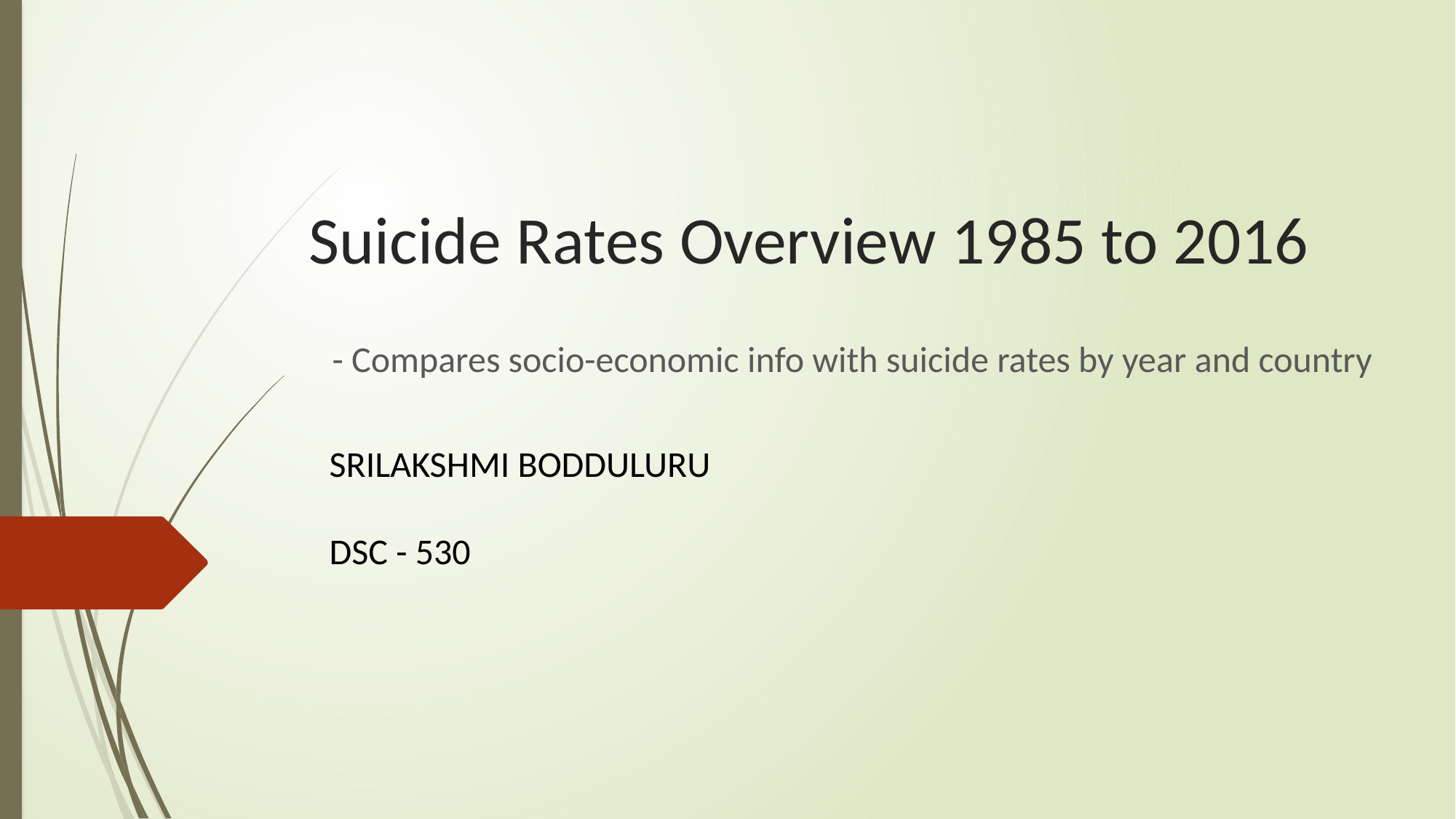

# Suicide Rates Overview 1985 to 2016
- Compares socio-economic info with suicide rates by year and country
SRILAKSHMI BODDULURU

DSC - 530